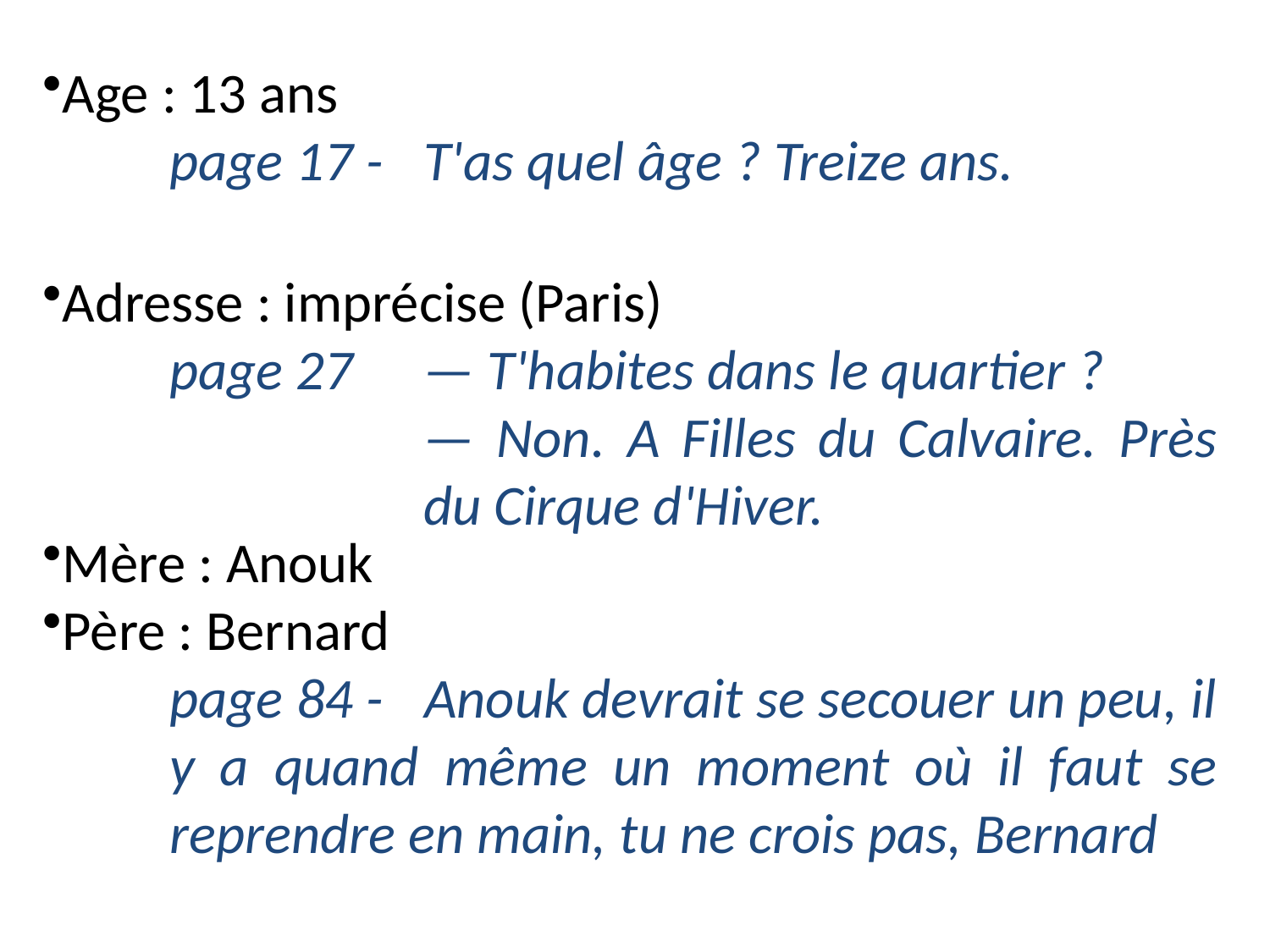

Age : 13 ans
page 17 -	T'as quel âge ? Treize ans.
Adresse : imprécise (Paris)
page 27	— T'habites dans le quartier ?
— Non. A Filles du Calvaire. Près du Cirque d'Hiver.
Mère : Anouk
Père : Bernard
page 84 -	Anouk devrait se secouer un peu, il y a quand même un moment où il faut se reprendre en main, tu ne crois pas, Bernard